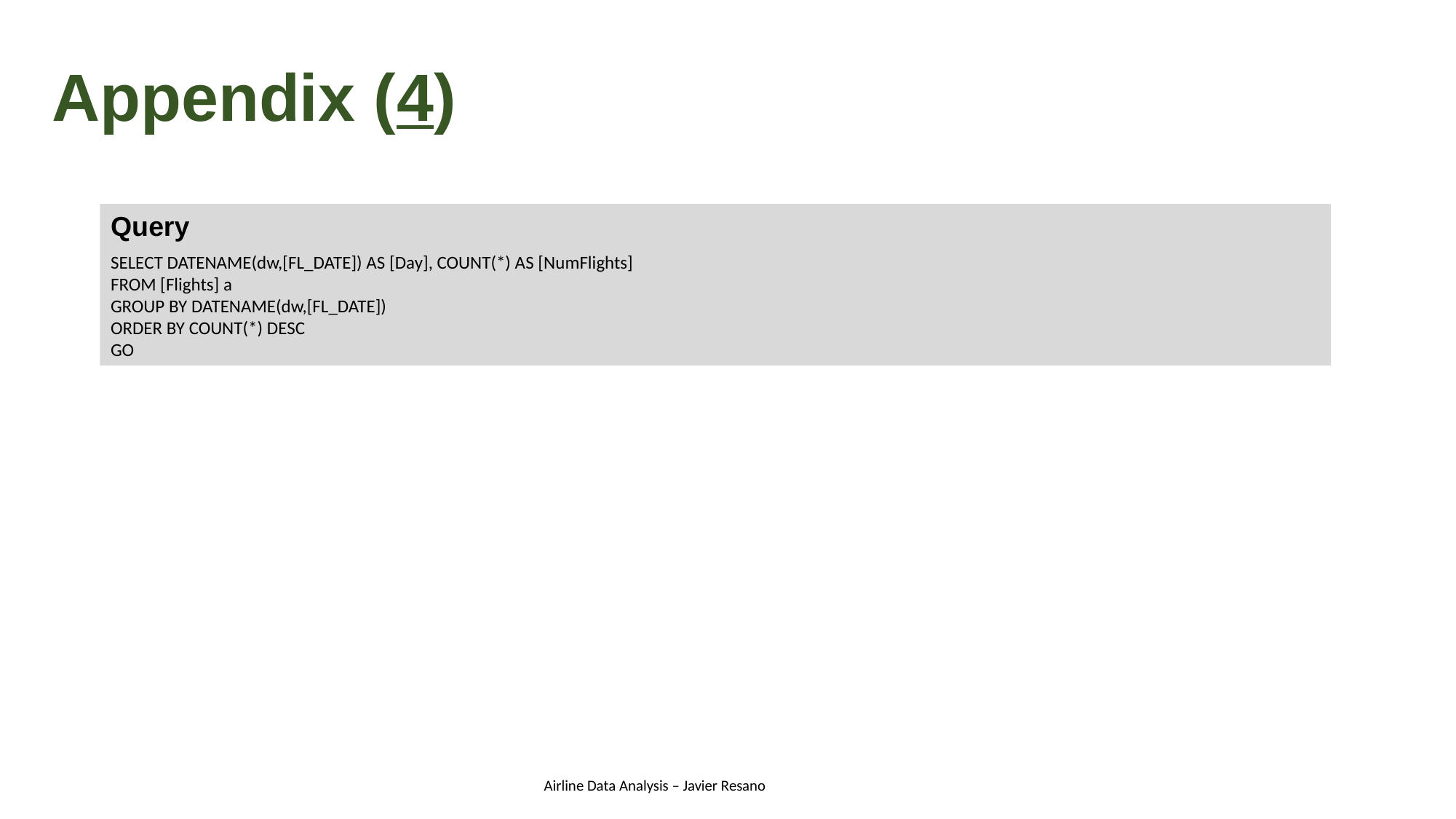

Appendix (4)
Query
SELECT DATENAME(dw,[FL_DATE]) AS [Day], COUNT(*) AS [NumFlights]
FROM [Flights] a
GROUP BY DATENAME(dw,[FL_DATE])
ORDER BY COUNT(*) DESC
GO
Airline Data Analysis – Javier Resano